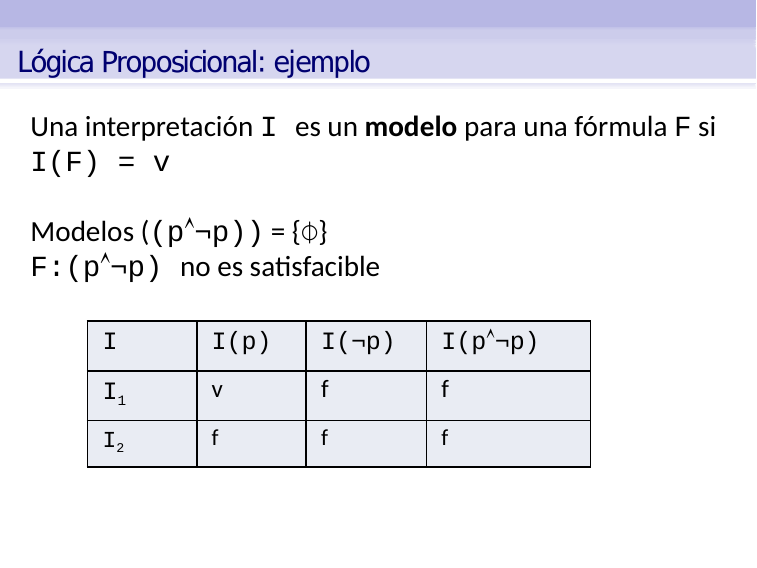

Lógica Proposicional: ejemplo

Una interpretación I es un modelo para una fórmula F si I(F) = v

Modelos ((p∧¬p)) = {⏀}
F:(p∧¬p) no es satisfacible

| I | I(p) | I(¬p) | I(p∧¬p) |
| --- | --- | --- | --- |
| I1 | v | f | f |
| I2 | f | f | f |